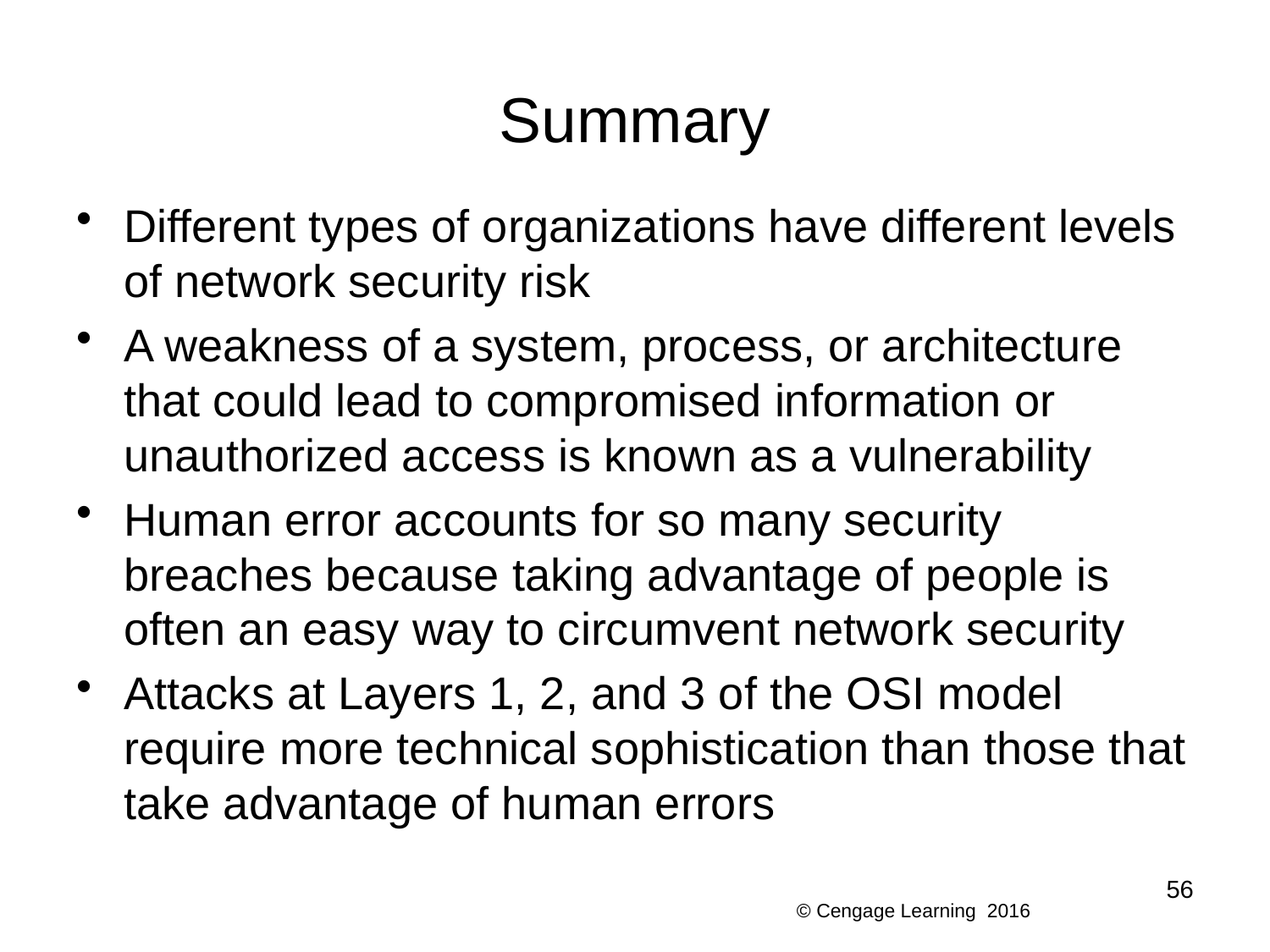

# Summary
Different types of organizations have different levels of network security risk
A weakness of a system, process, or architecture that could lead to compromised information or unauthorized access is known as a vulnerability
Human error accounts for so many security breaches because taking advantage of people is often an easy way to circumvent network security
Attacks at Layers 1, 2, and 3 of the OSI model require more technical sophistication than those that take advantage of human errors

56